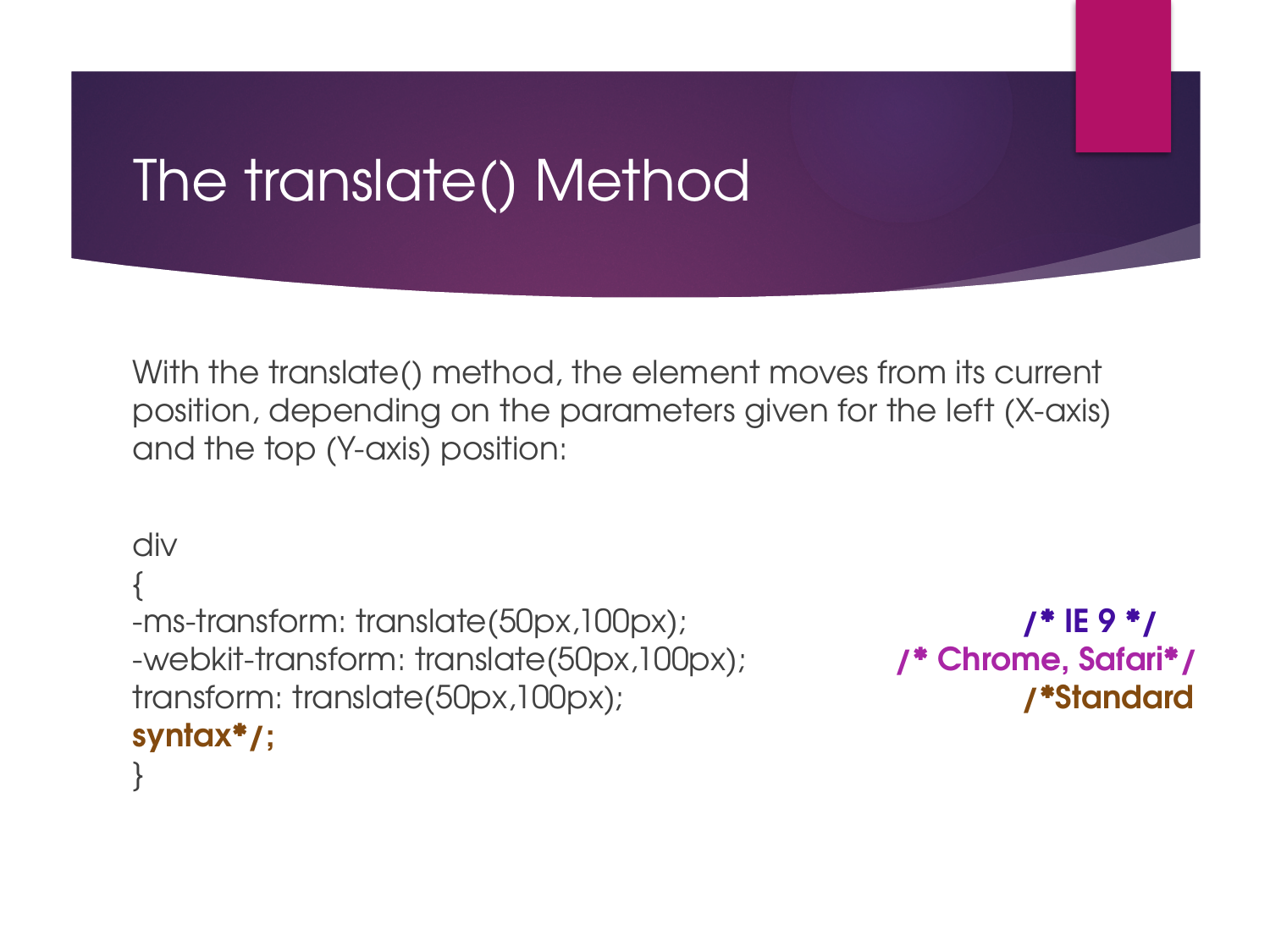

# The translate() Method
With the translate() method, the element moves from its current position, depending on the parameters given for the left (X-axis) and the top (Y-axis) position:
div
{
-ms-transform: translate(50px,100px); 			/* IE 9 */
-webkit-transform: translate(50px,100px);		/* Chrome, Safari*/
transform: translate(50px,100px);				/*Standard syntax*/;
}